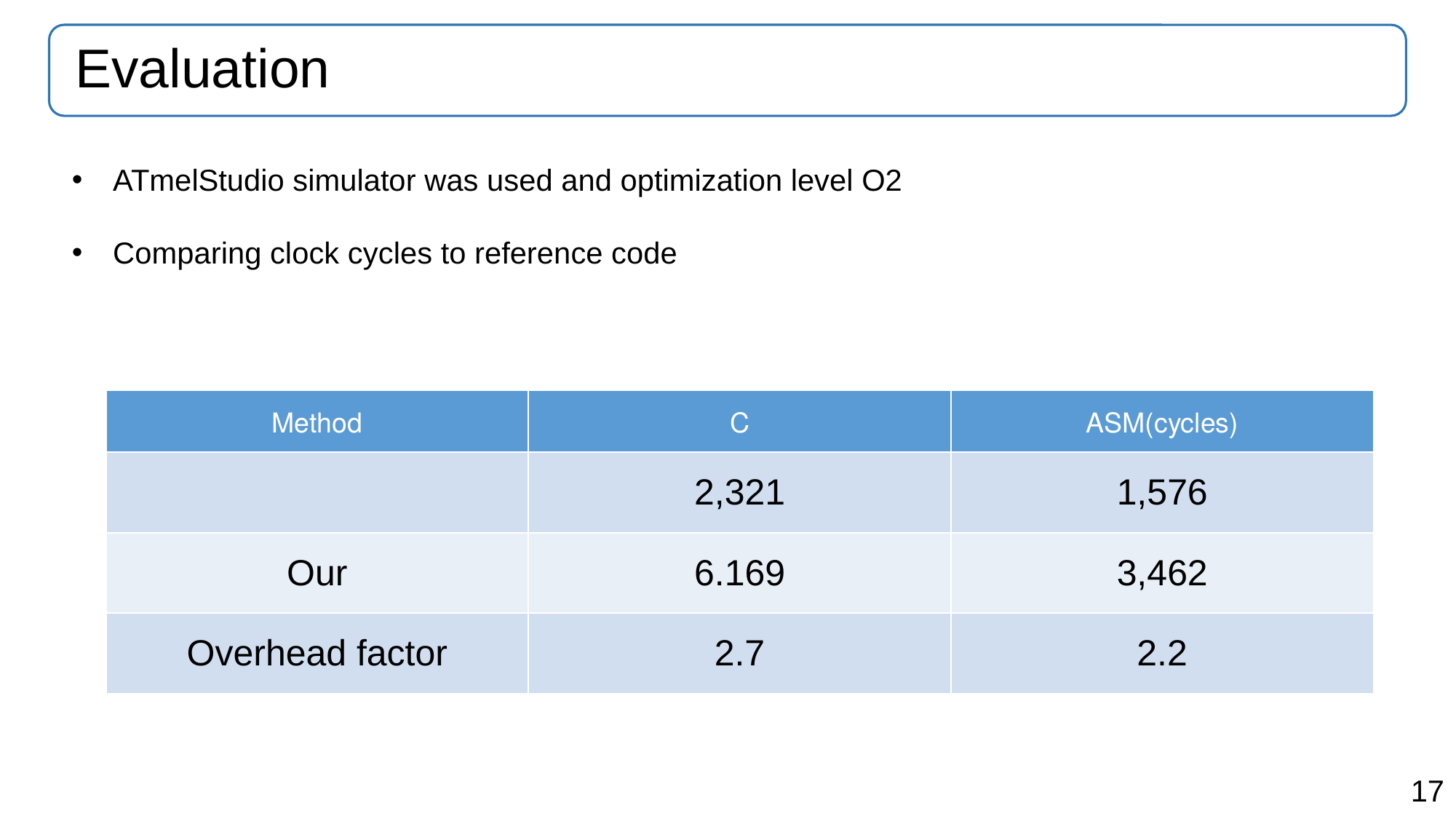

# Evaluation

ATmelStudio simulator was used and optimization level O2

Comparing clock cycles to reference code
| Method | C | ASM(cycles) |
| --- | --- | --- |
|  | 2,321 | 1,576 |
| Our | 6.169 | 3,462 |
| Overhead factor | 2.7 | 2.2 |